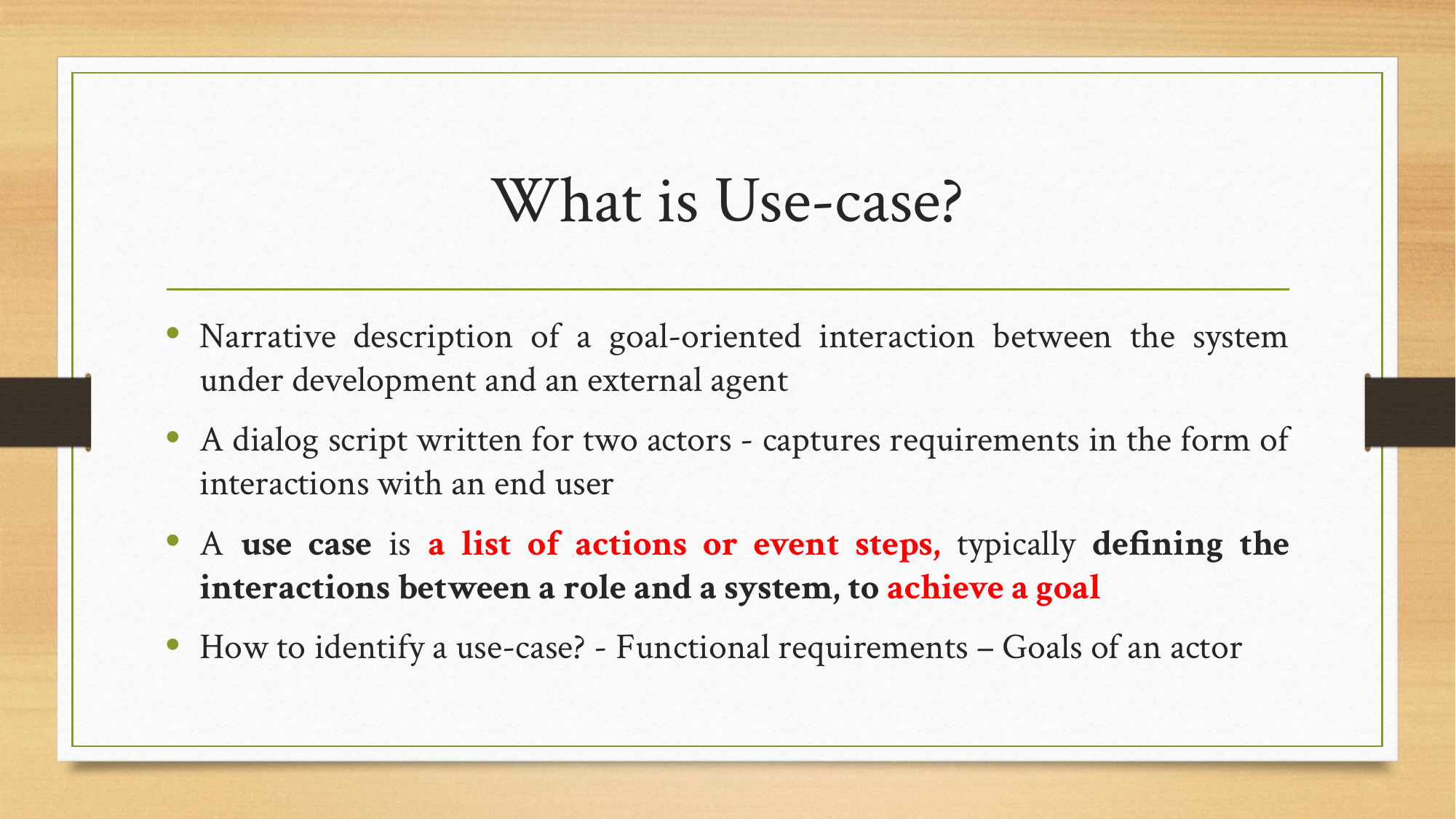

# What is Use-case?
Narrative description of a goal-oriented interaction between the system under development and an external agent
A dialog script written for two actors - captures requirements in the form of interactions with an end user
A use case is a list of actions or event steps, typically defining the interactions between a role and a system, to achieve a goal
How to identify a use-case? - Functional requirements – Goals of an actor